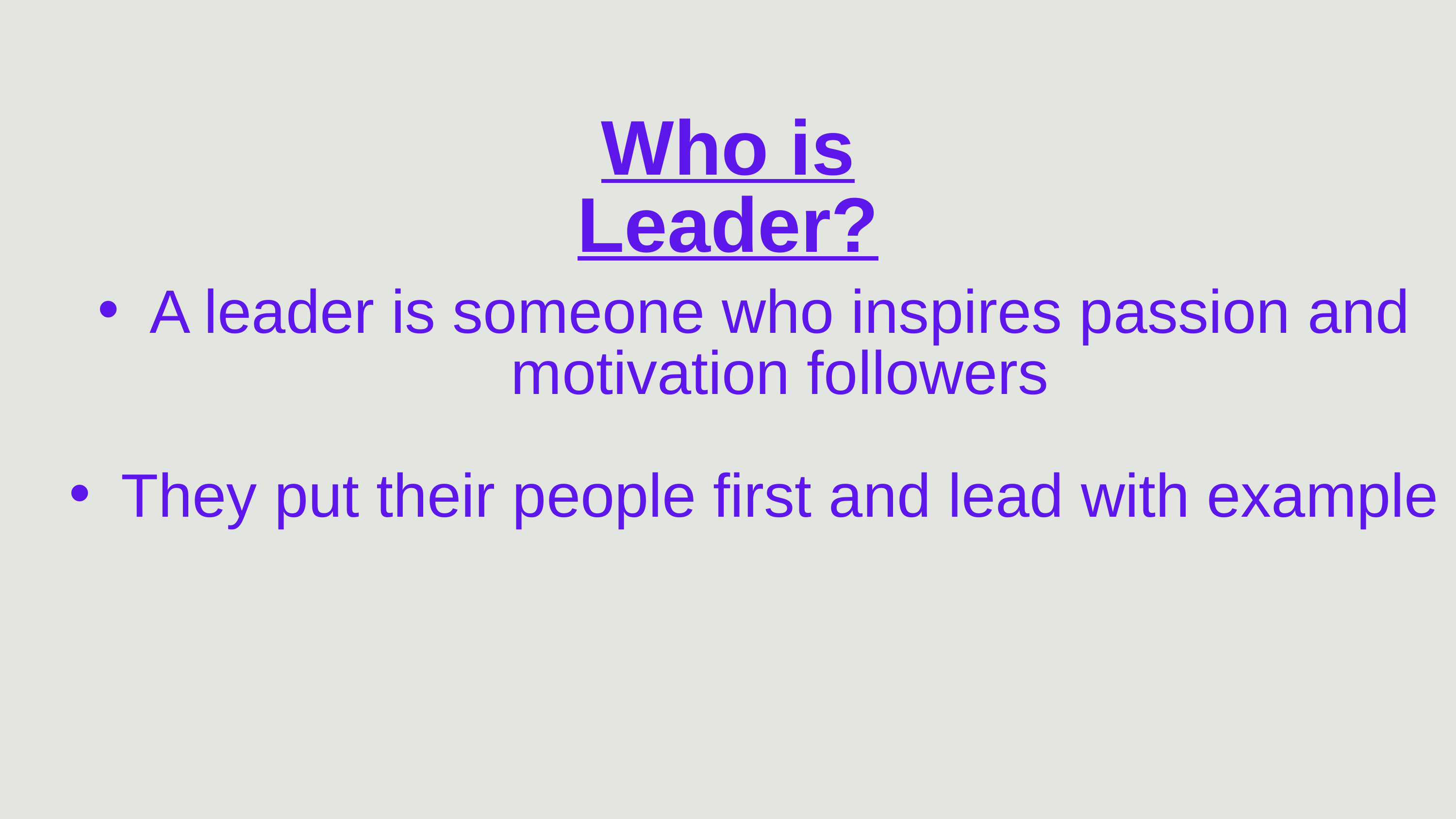

Who is Leader?
A leader is someone who inspires passion and motivation followers

They put their people first and lead with example